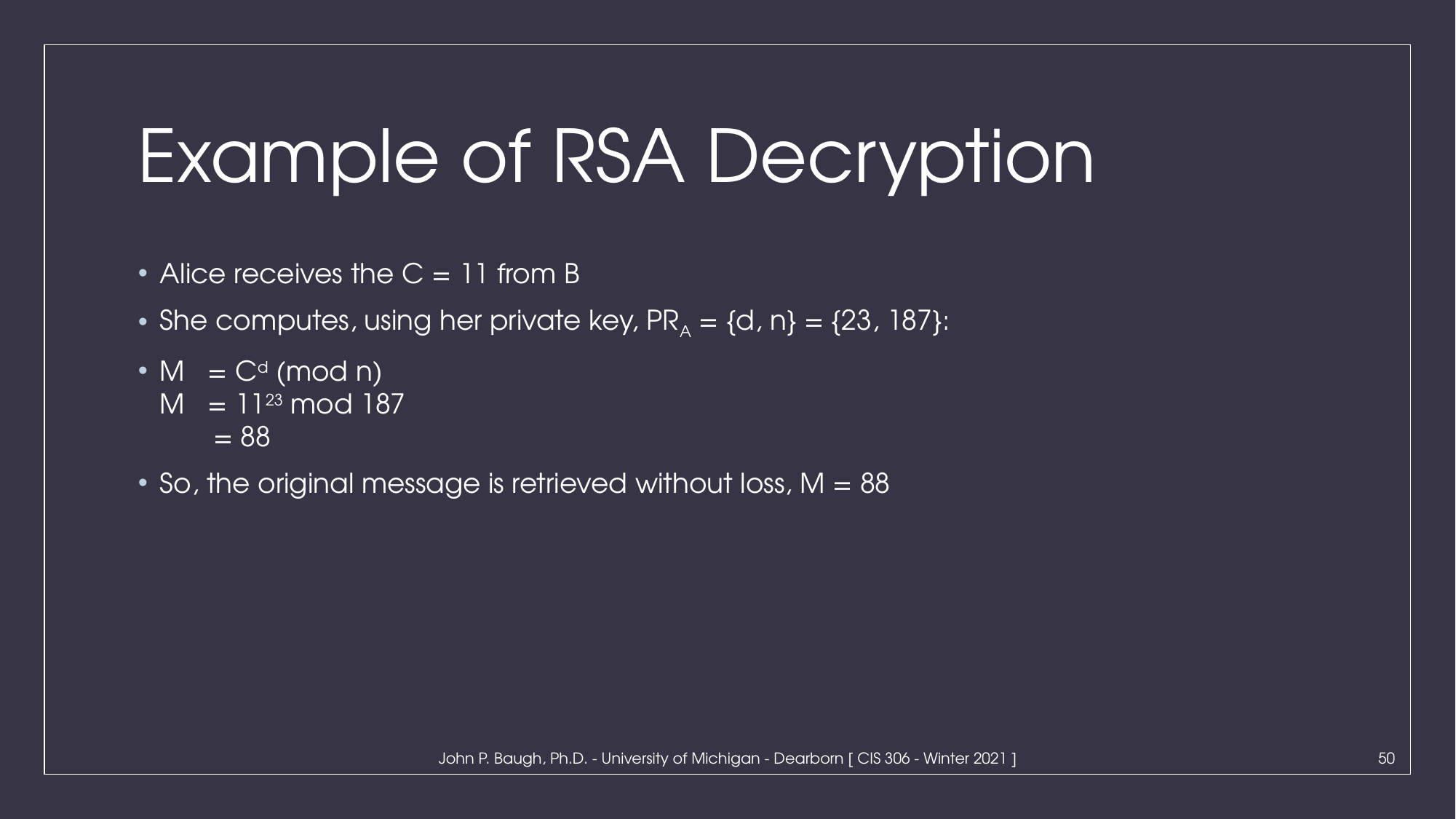

# Example of RSA Decryption
Alice receives the C = 11 from B
She computes, using her private key, PRA = {d, n} = {23, 187}:
M   = Cd (mod n)
M   = 1123 mod 187
       = 88
So, the original message is retrieved without loss, M = 88

John P. Baugh, Ph.D. - University of Michigan - Dearborn [ CIS 306 - Winter 2021 ]
50